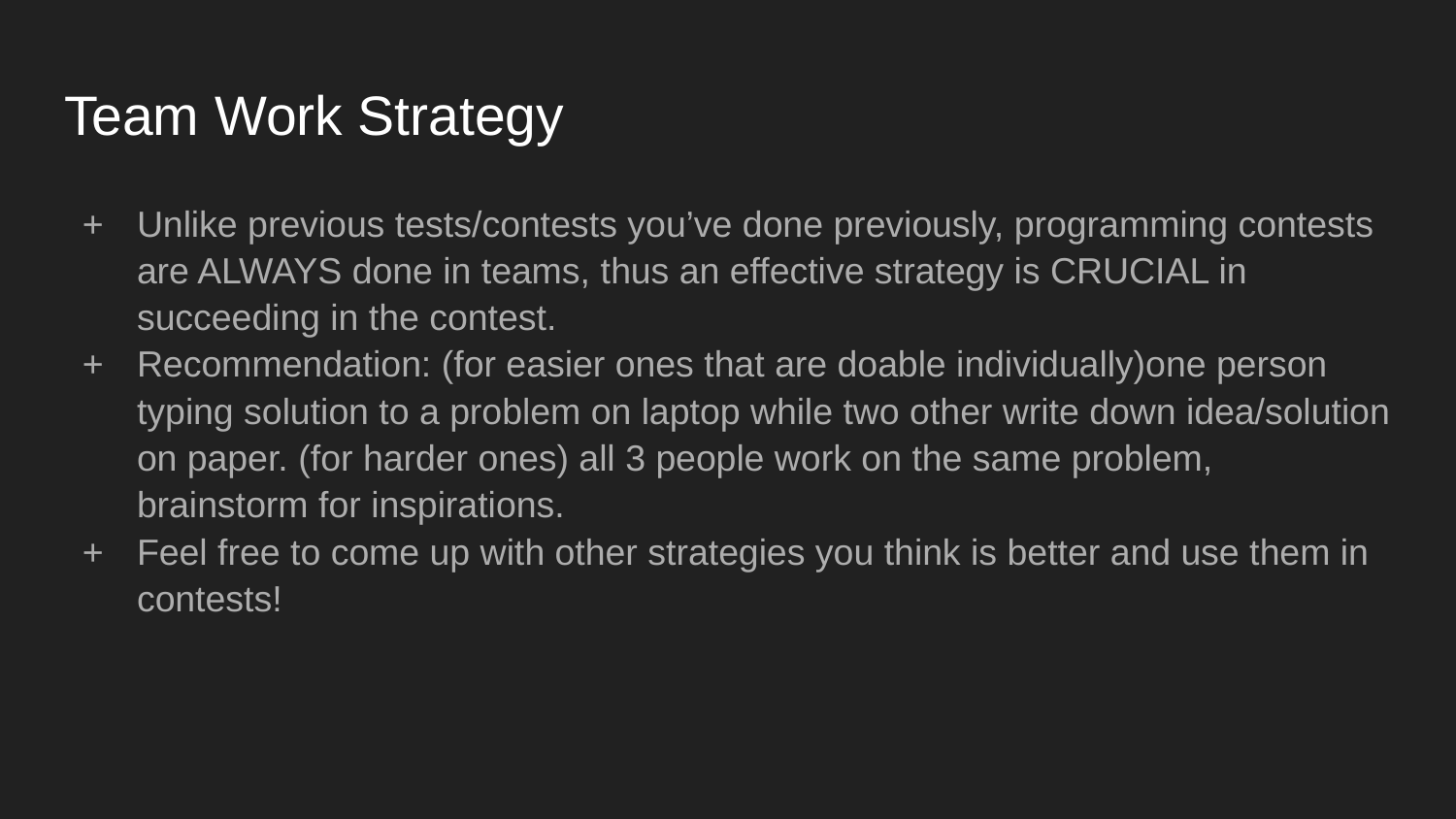

# Team Work Strategy
Unlike previous tests/contests you’ve done previously, programming contests are ALWAYS done in teams, thus an effective strategy is CRUCIAL in succeeding in the contest.
Recommendation: (for easier ones that are doable individually)one person typing solution to a problem on laptop while two other write down idea/solution on paper. (for harder ones) all 3 people work on the same problem, brainstorm for inspirations.
Feel free to come up with other strategies you think is better and use them in contests!